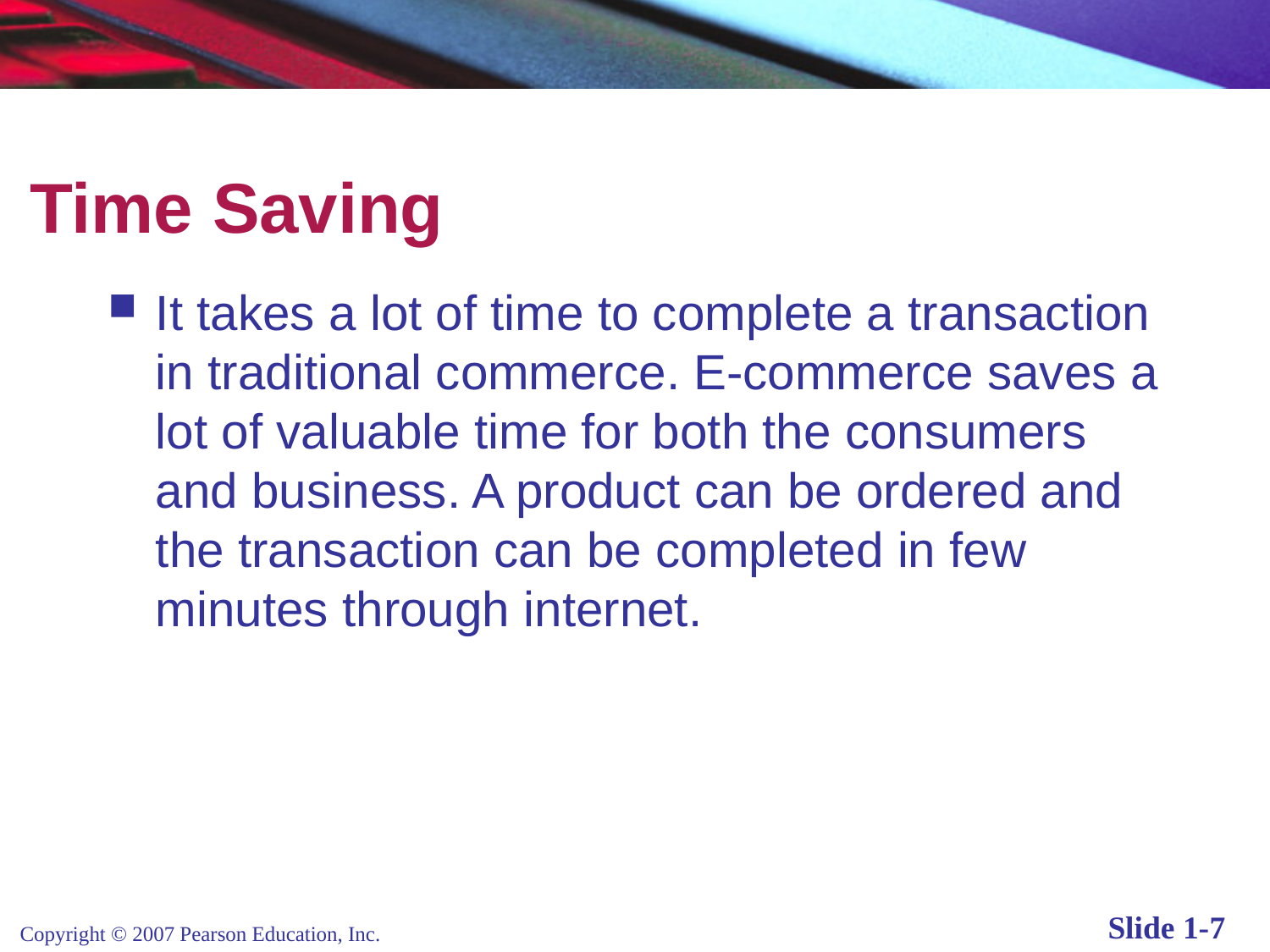

# Time Saving
It takes a lot of time to complete a transaction in traditional commerce. E-commerce saves a lot of valuable time for both the consumers and business. A product can be ordered and the transaction can be completed in few minutes through internet.
Copyright © 2007 Pearson Education, Inc.
Slide 1-7